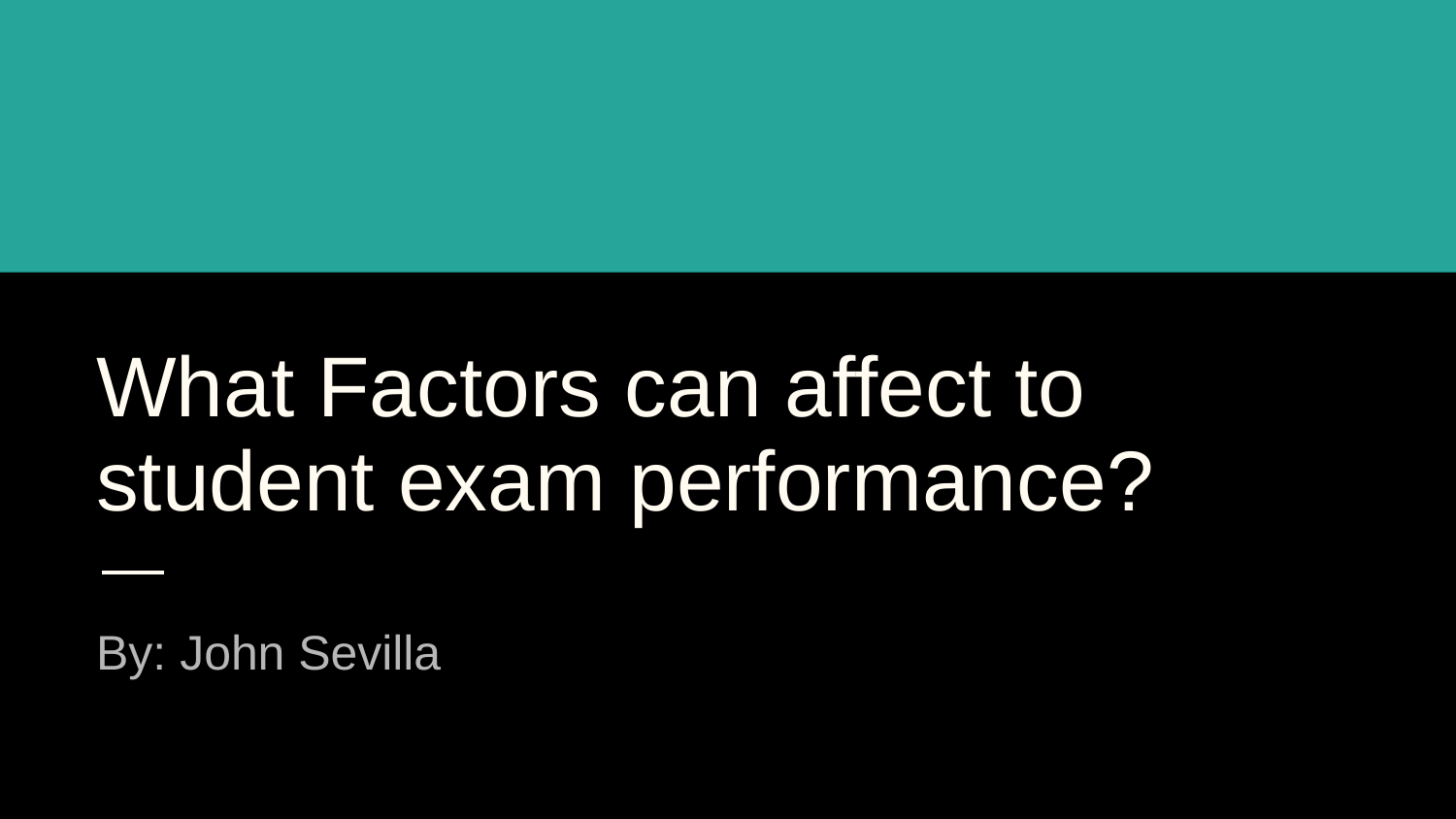

# What Factors can affect to student exam performance?
By: John Sevilla